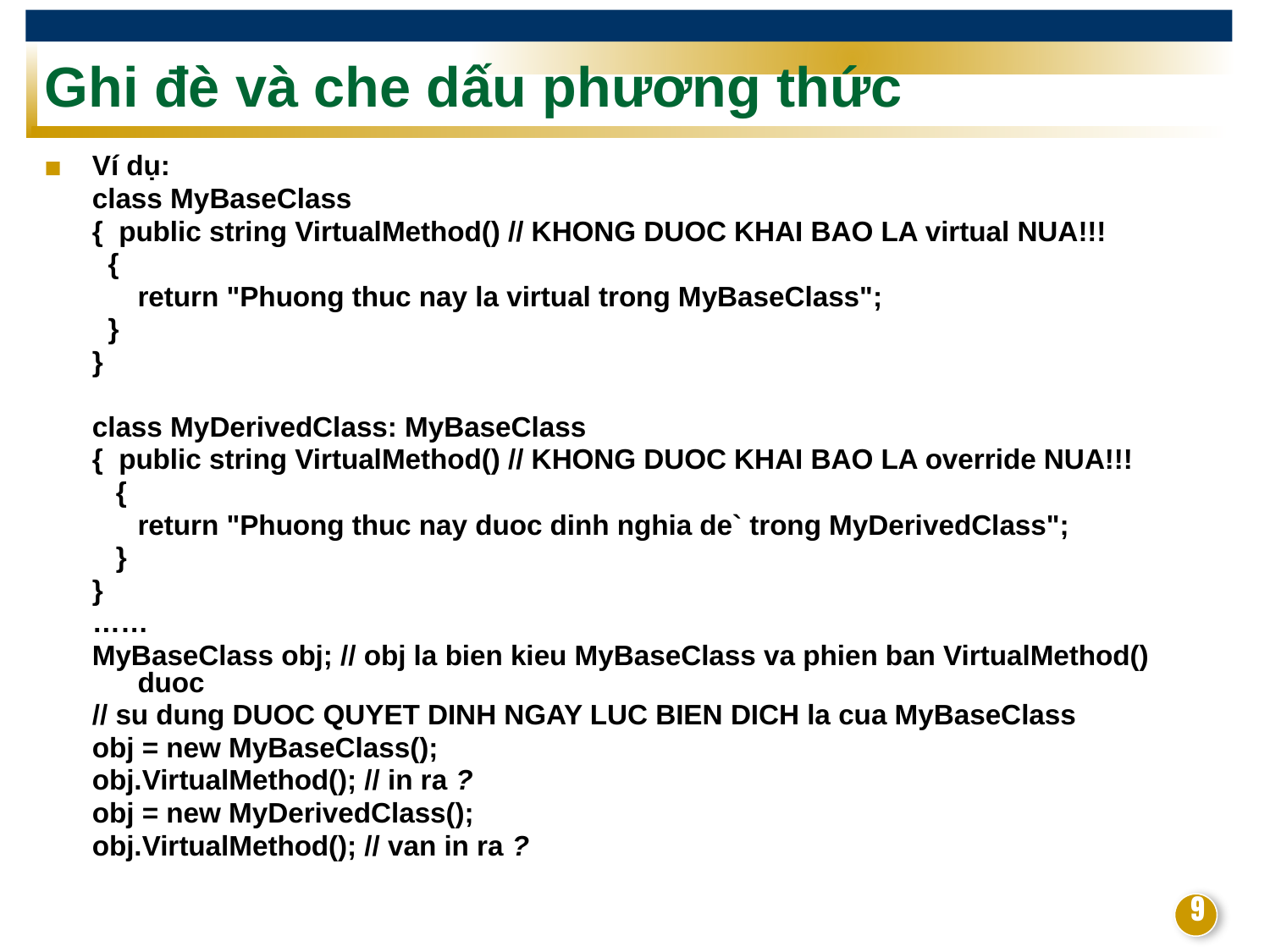

# Ghi đè và che dấu phương thức
Ví dụ:
class MyBaseClass
{  public string VirtualMethod() // KHONG DUOC KHAI BAO LA virtual NUA!!!
  {
	return "Phuong thuc nay la virtual trong MyBaseClass";
  }
}

class MyDerivedClass: MyBaseClass
{  public string VirtualMethod() // KHONG DUOC KHAI BAO LA override NUA!!!
   {
	return "Phuong thuc nay duoc dinh nghia de` trong MyDerivedClass";
   }
}
……
MyBaseClass obj; // obj la bien kieu MyBaseClass va phien ban VirtualMethod() duoc
// su dung DUOC QUYET DINH NGAY LUC BIEN DICH la cua MyBaseClass
obj = new MyBaseClass();
obj.VirtualMethod(); // in ra ?
obj = new MyDerivedClass();
obj.VirtualMethod(); // van in ra ?

9